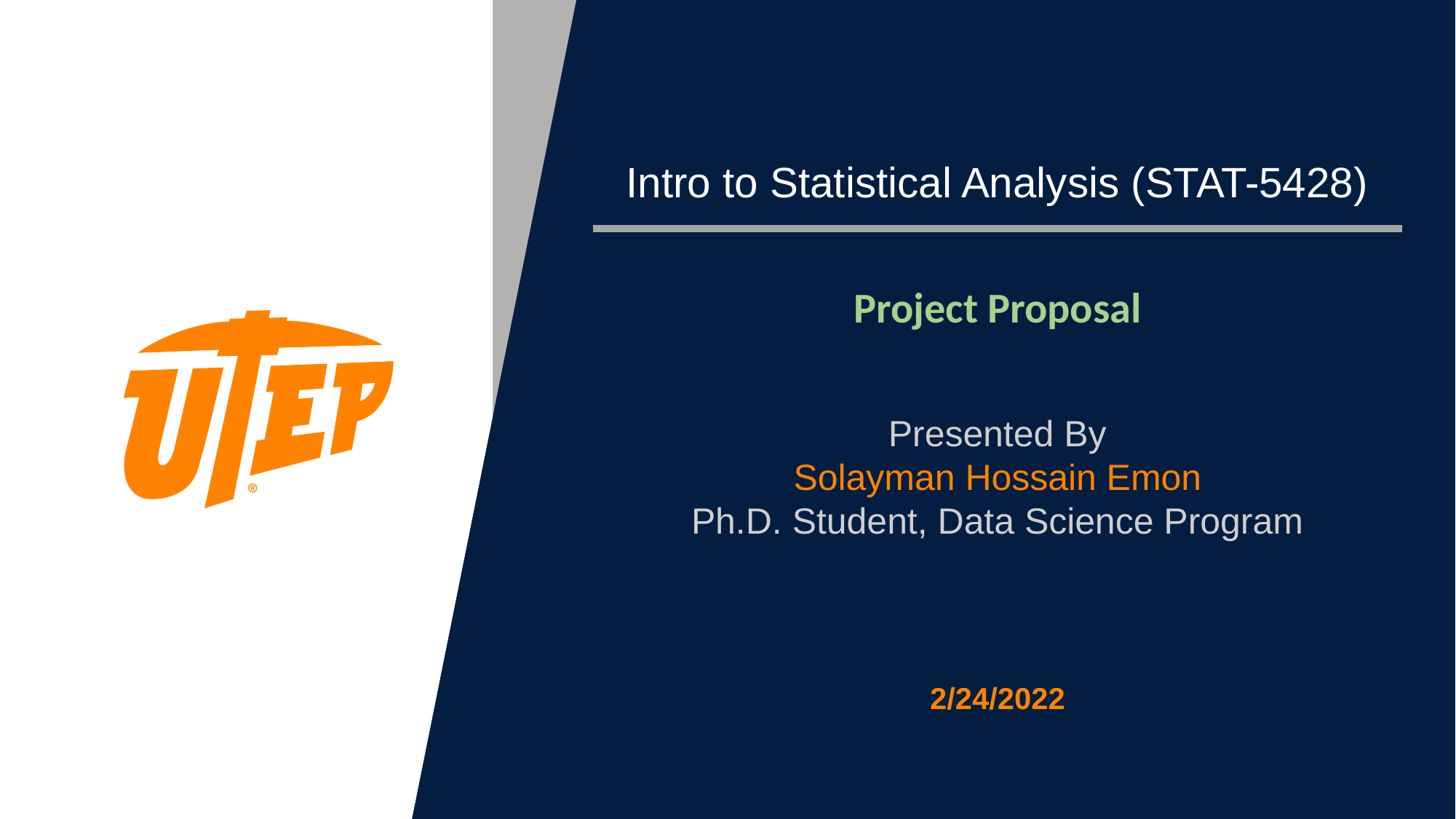

Intro to Statistical Analysis (STAT-5428)
Project Proposal
Presented By
Solayman Hossain Emon
Ph.D. Student, Data Science Program
2/24/2022